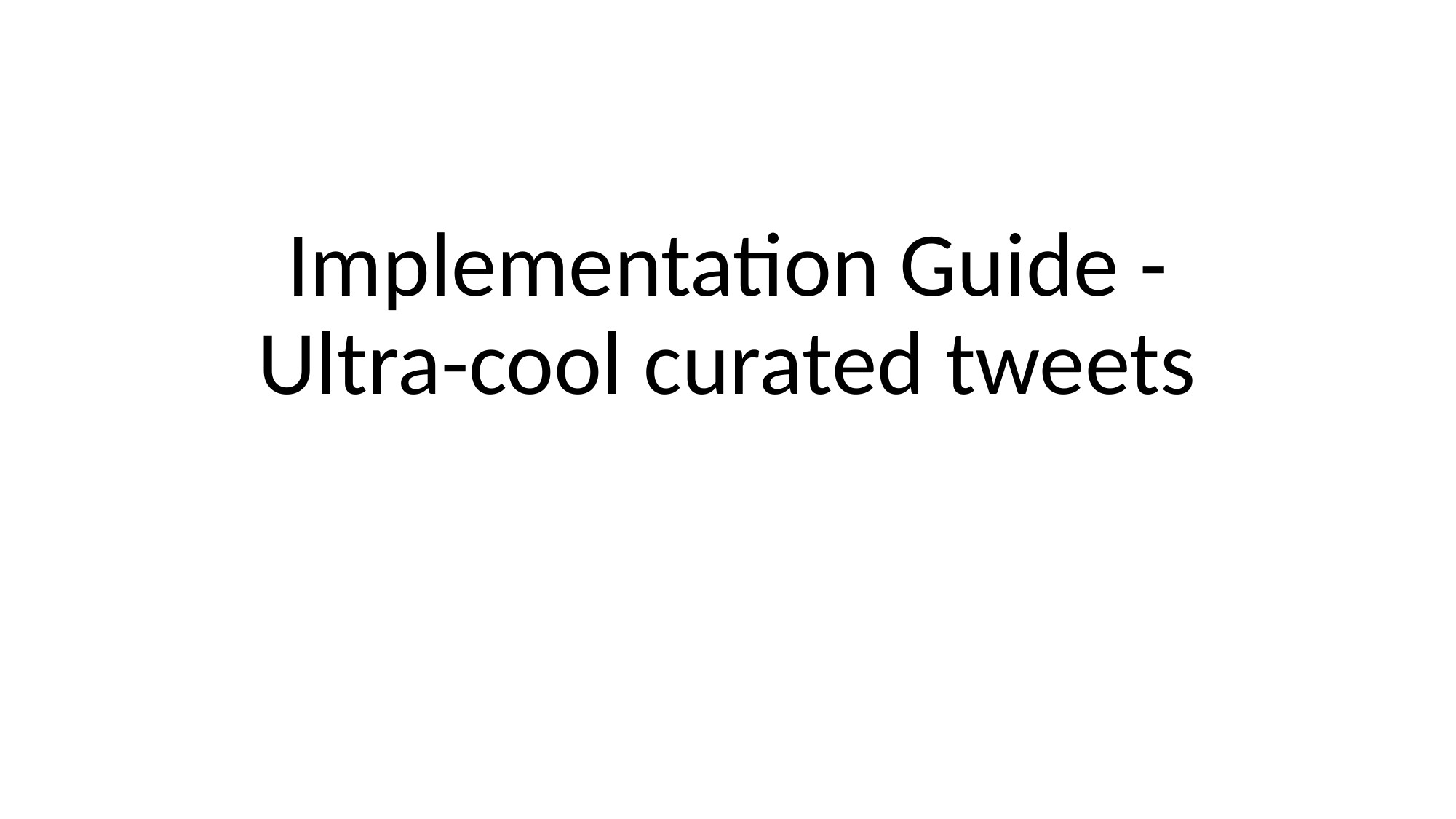

# Implementation Guide - Ultra-cool curated tweets